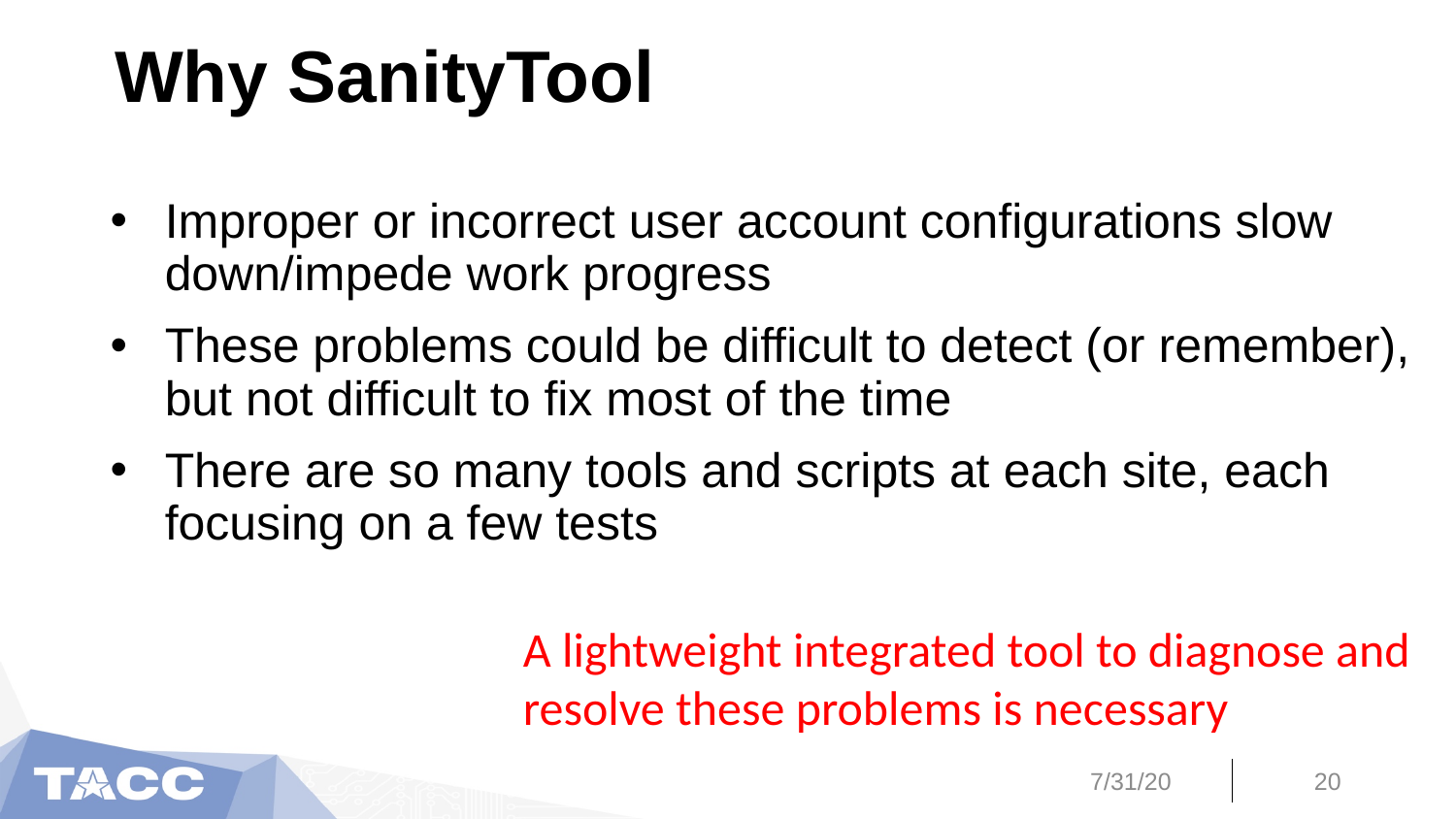

# Why SanityTool
Improper or incorrect user account configurations slow down/impede work progress
These problems could be difficult to detect (or remember), but not difficult to fix most of the time
There are so many tools and scripts at each site, each focusing on a few tests

A lightweight integrated tool to diagnose and resolve these problems is necessary

7/31/20
20